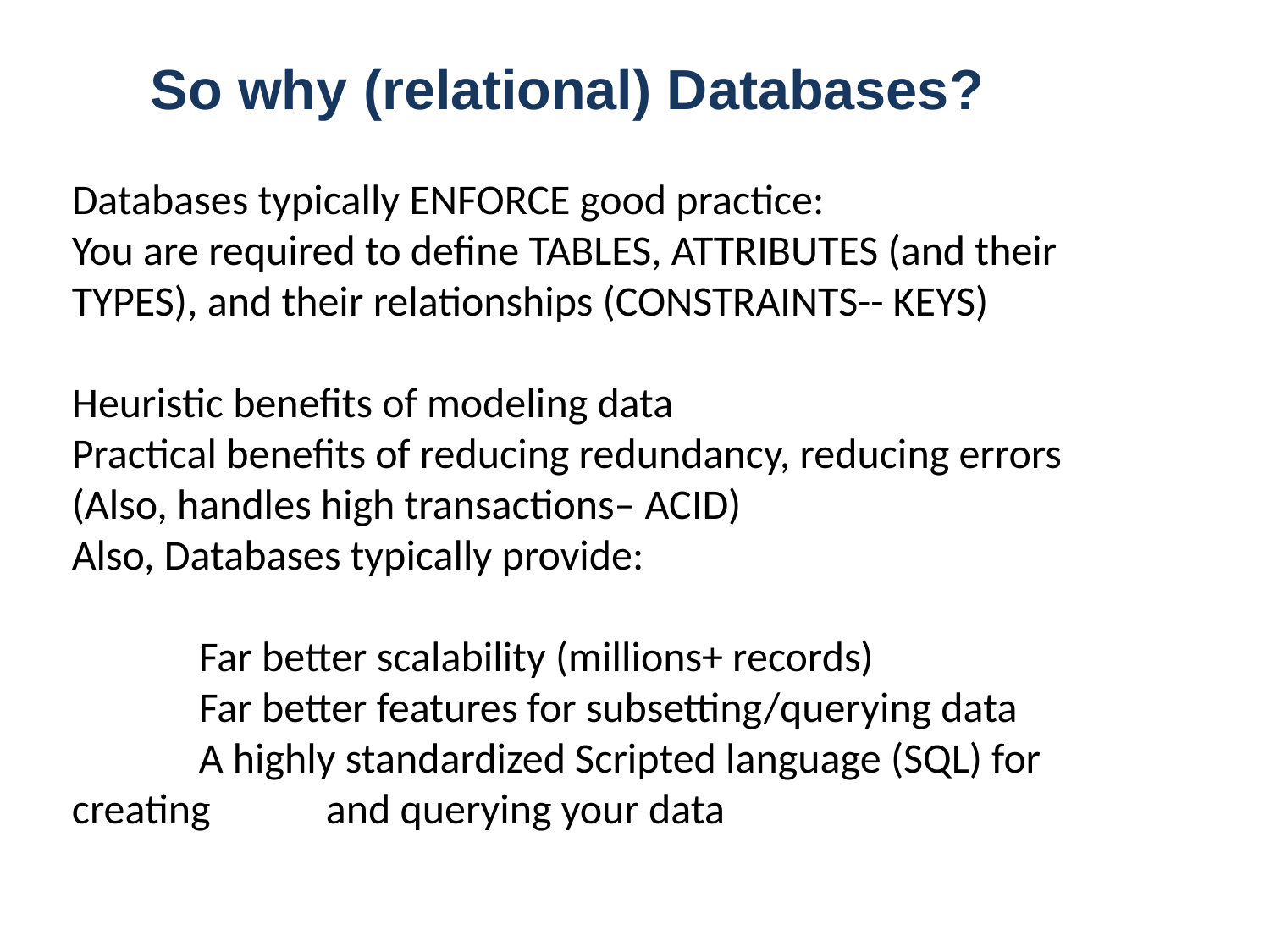

# So why (relational) Databases?
Databases typically ENFORCE good practice:
You are required to define TABLES, ATTRIBUTES (and their TYPES), and their relationships (CONSTRAINTS-- KEYS)

Heuristic benefits of modeling data
Practical benefits of reducing redundancy, reducing errors
(Also, handles high transactions– ACID)
Also, Databases typically provide:

	Far better scalability (millions+ records)
	Far better features for subsetting/querying data
	A highly standardized Scripted language (SQL) for creating 	and querying your data